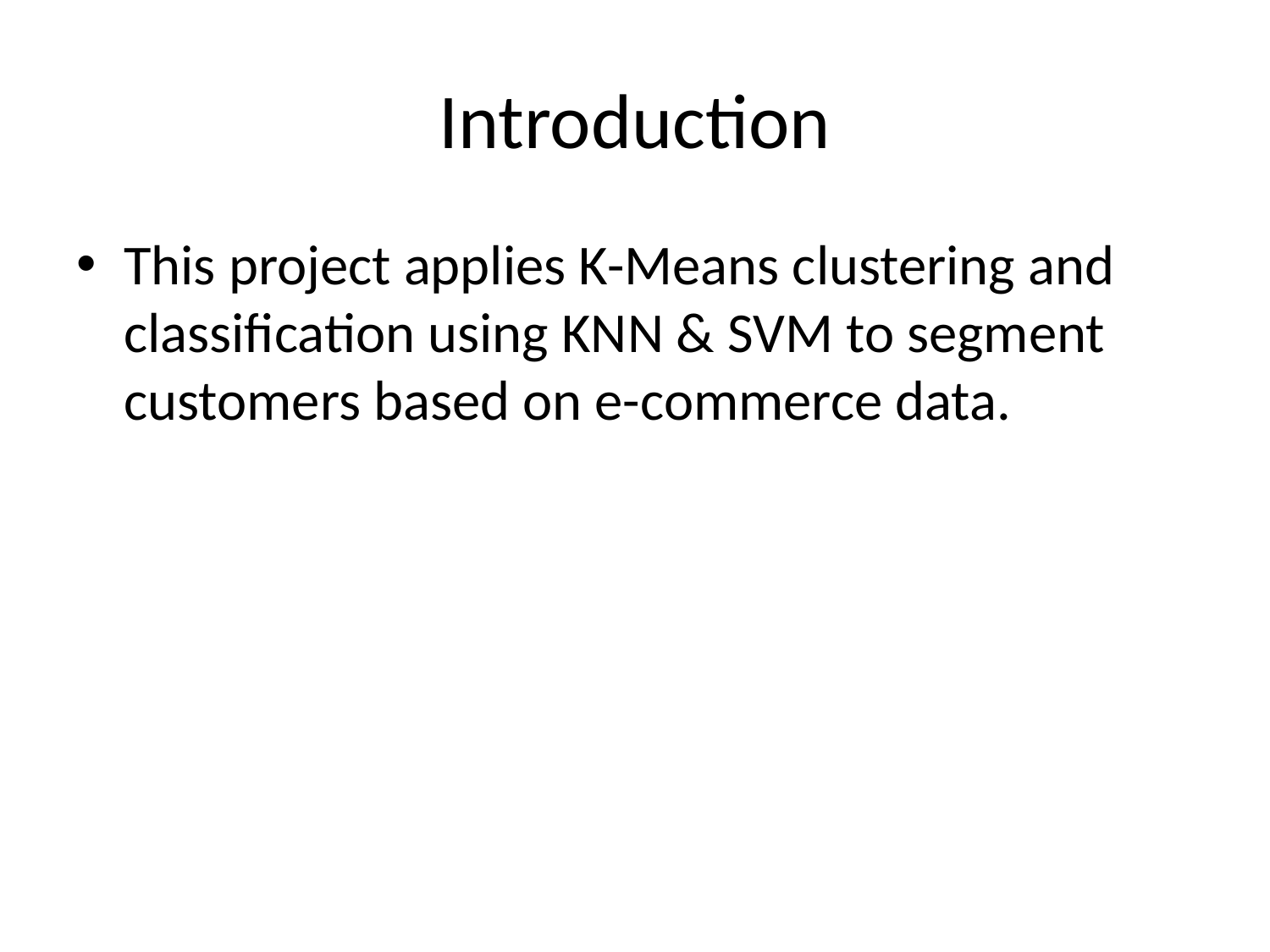

# Introduction
This project applies K-Means clustering and classification using KNN & SVM to segment customers based on e-commerce data.